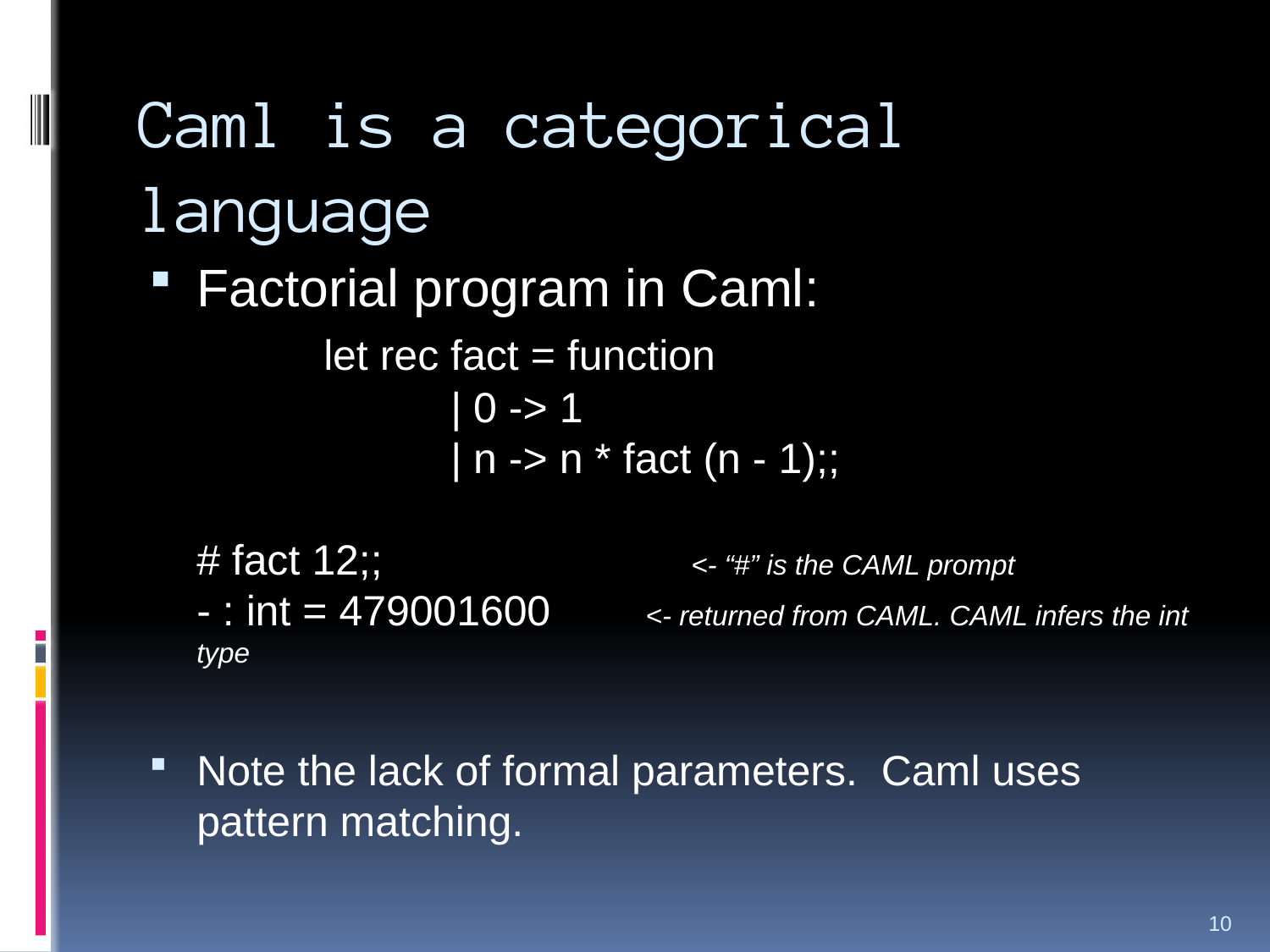

# Caml is a categorical language
Factorial program in Caml:
	let rec fact = function
		| 0 -> 1
		| n -> n * fact (n - 1);;
# fact 12;;                          <- “#” is the CAML prompt
- : int = 479001600        <- returned from CAML. CAML infers the int type

Note the lack of formal parameters.  Caml uses pattern matching.
10